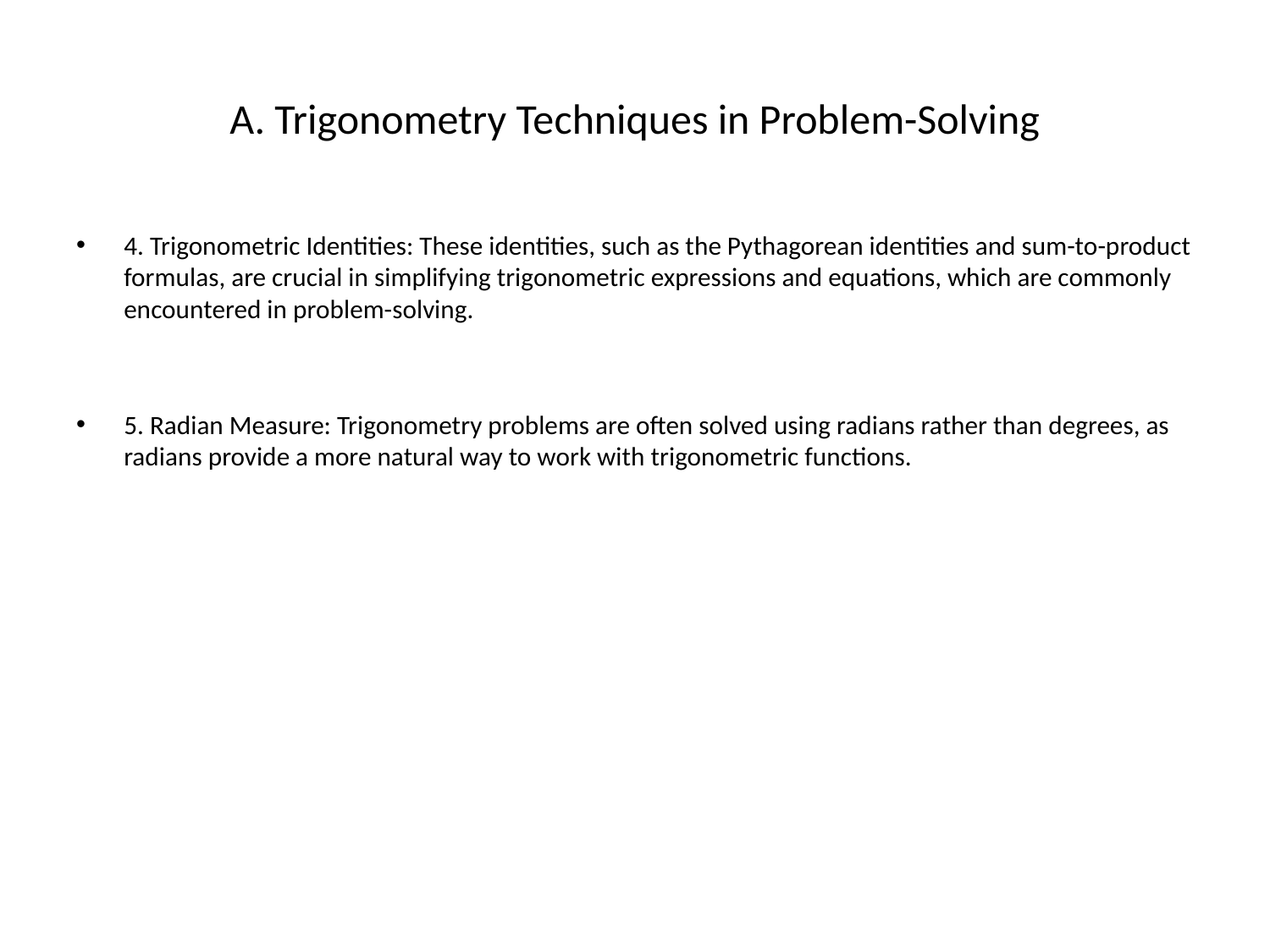

# A. Trigonometry Techniques in Problem-Solving
4. Trigonometric Identities: These identities, such as the Pythagorean identities and sum-to-product formulas, are crucial in simplifying trigonometric expressions and equations, which are commonly encountered in problem-solving.

5. Radian Measure: Trigonometry problems are often solved using radians rather than degrees, as radians provide a more natural way to work with trigonometric functions.